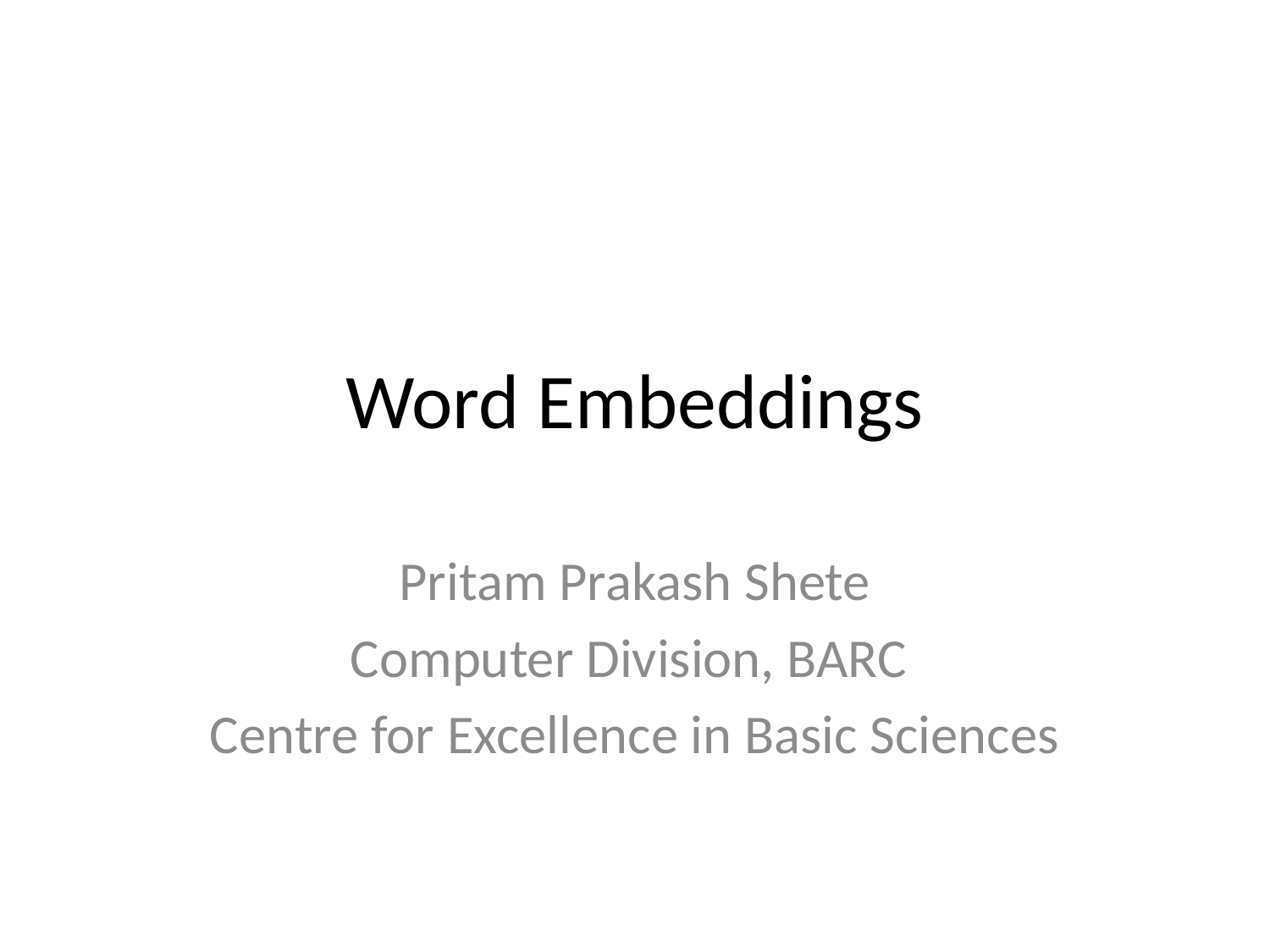

# Word Embeddings
Pritam Prakash Shete
Computer Division, BARC
Centre for Excellence in Basic Sciences